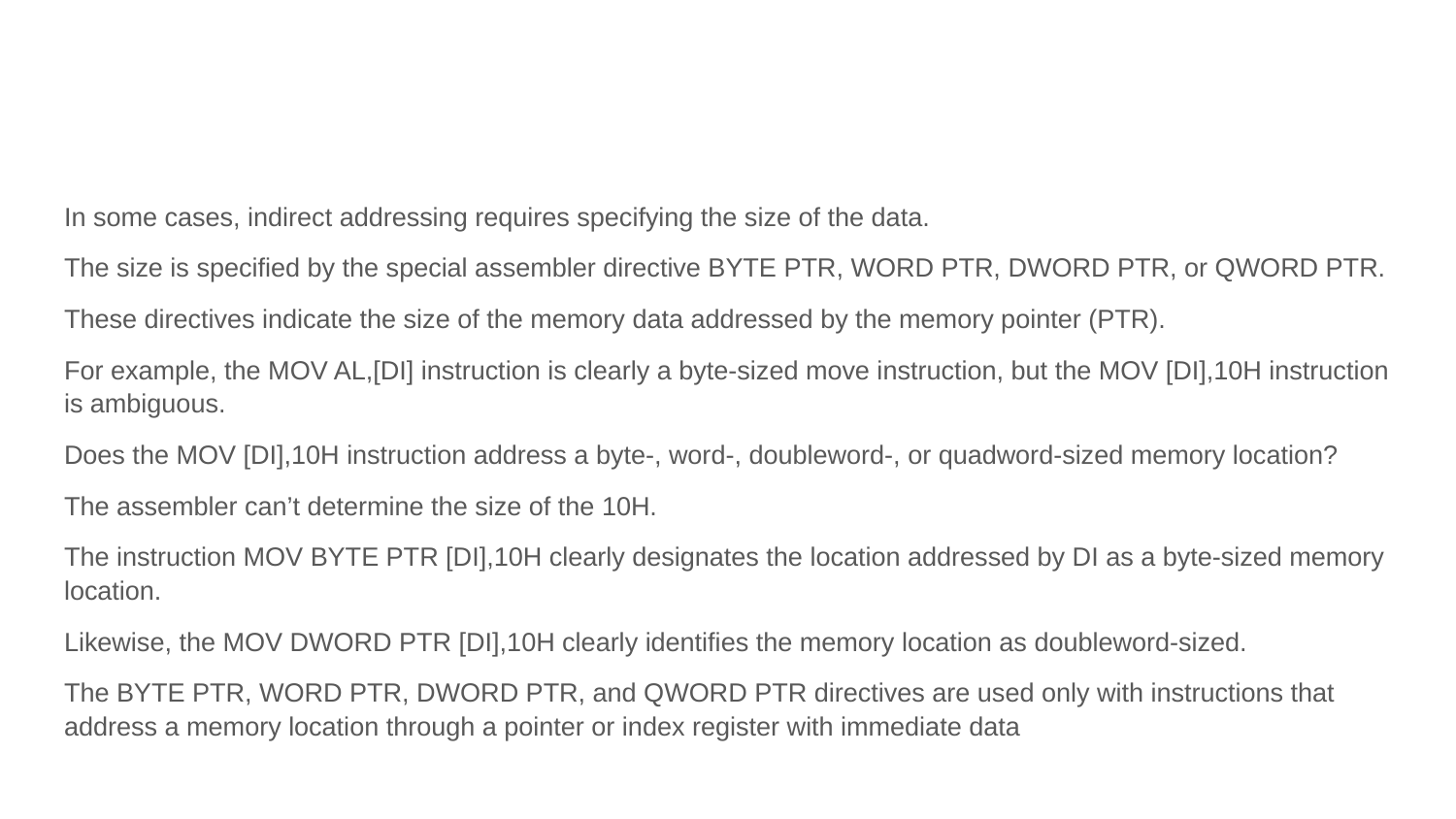

#
In some cases, indirect addressing requires specifying the size of the data.
The size is specified by the special assembler directive BYTE PTR, WORD PTR, DWORD PTR, or QWORD PTR.
These directives indicate the size of the memory data addressed by the memory pointer (PTR).
For example, the MOV AL,[DI] instruction is clearly a byte-sized move instruction, but the MOV [DI],10H instruction is ambiguous.
Does the MOV [DI],10H instruction address a byte-, word-, doubleword-, or quadword-sized memory location?
The assembler can’t determine the size of the 10H.
The instruction MOV BYTE PTR [DI],10H clearly designates the location addressed by DI as a byte-sized memory location.
Likewise, the MOV DWORD PTR [DI],10H clearly identifies the memory location as doubleword-sized.
The BYTE PTR, WORD PTR, DWORD PTR, and QWORD PTR directives are used only with instructions that address a memory location through a pointer or index register with immediate data